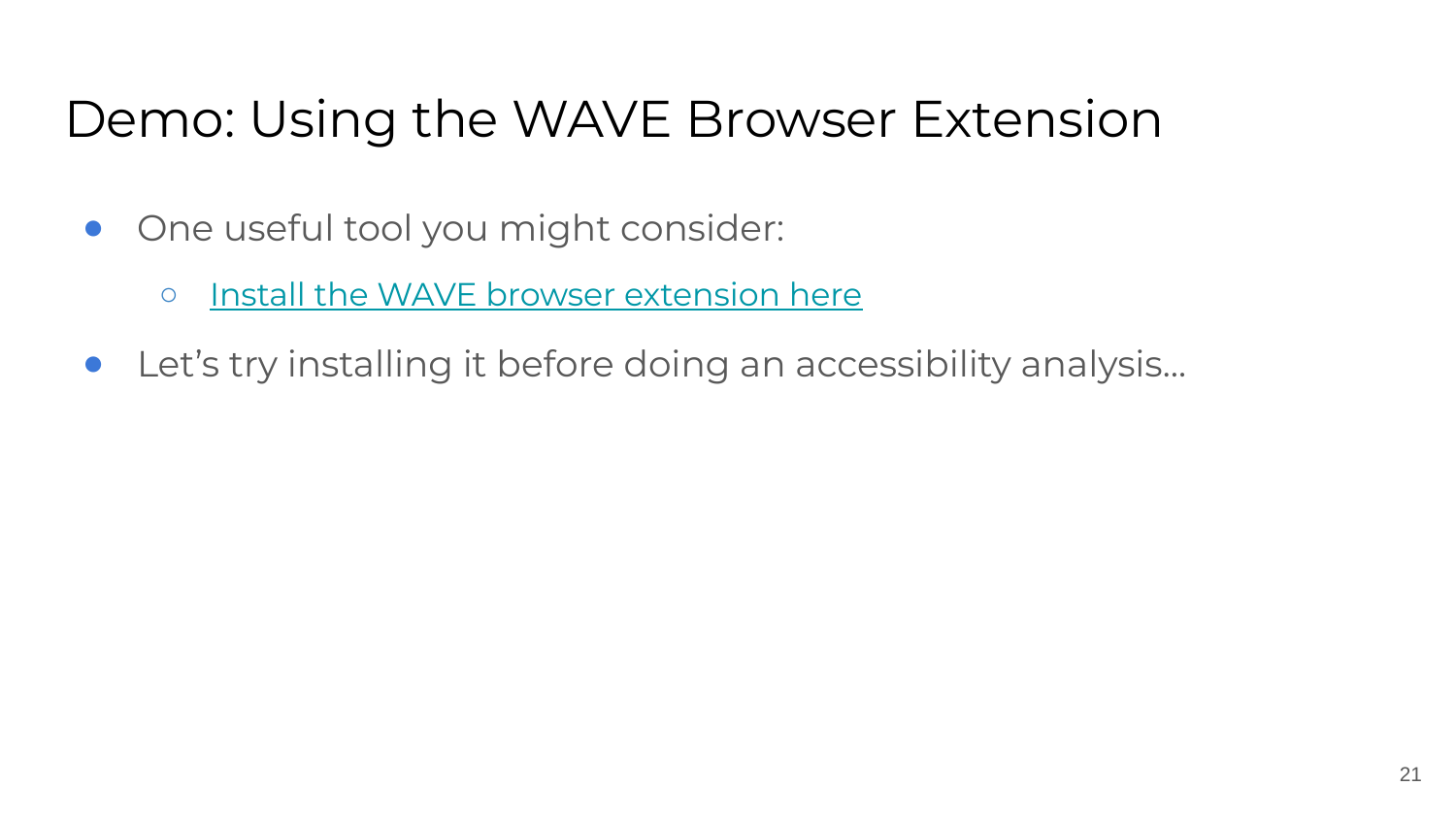

# Demo: Using the WAVE Browser Extension
One useful tool you might consider:
Install the WAVE browser extension here
Let’s try installing it before doing an accessibility analysis…
21